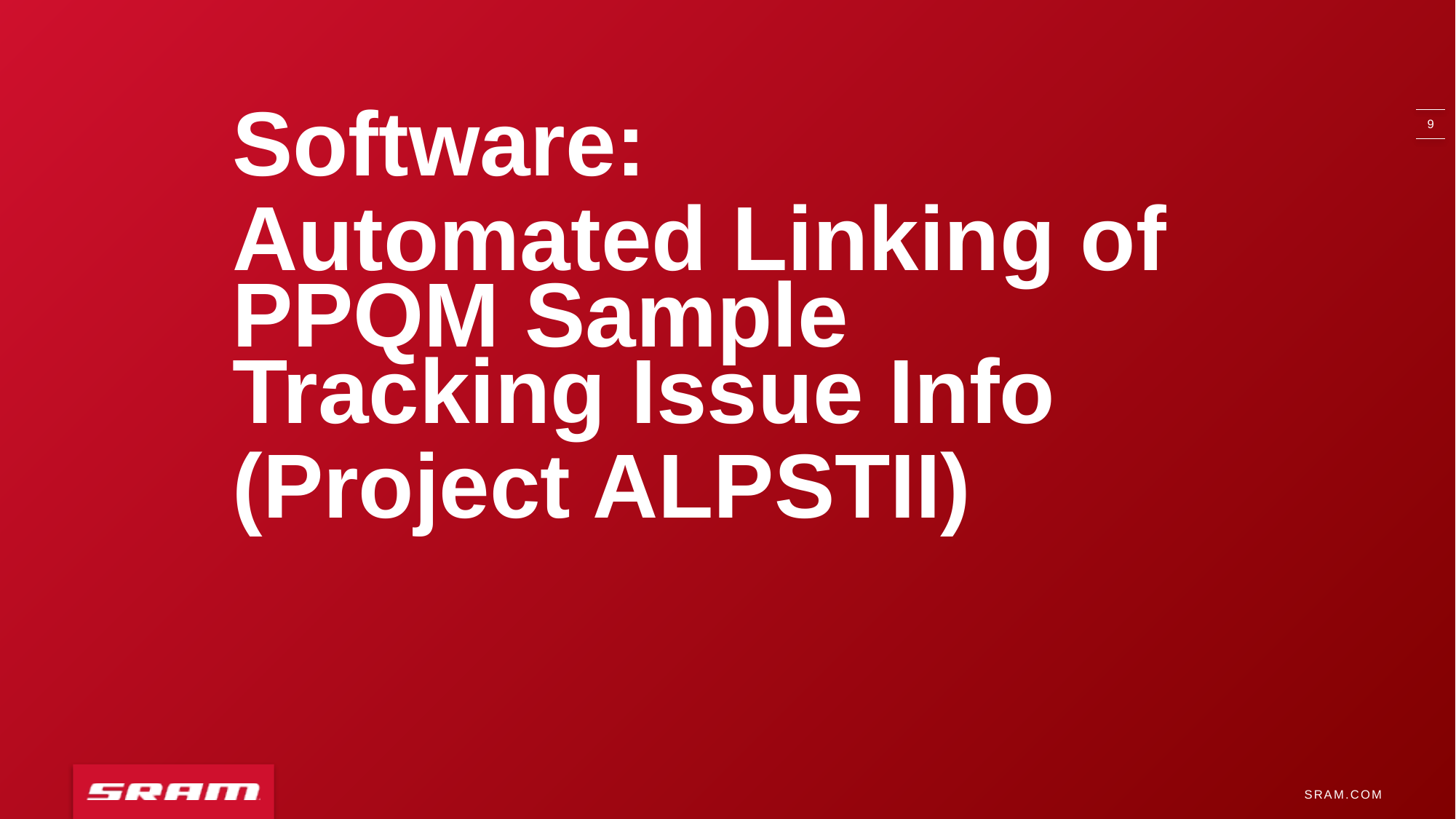

Software:
Automated Linking of PPQM Sample Tracking Issue Info
(Project ALPSTII)
9